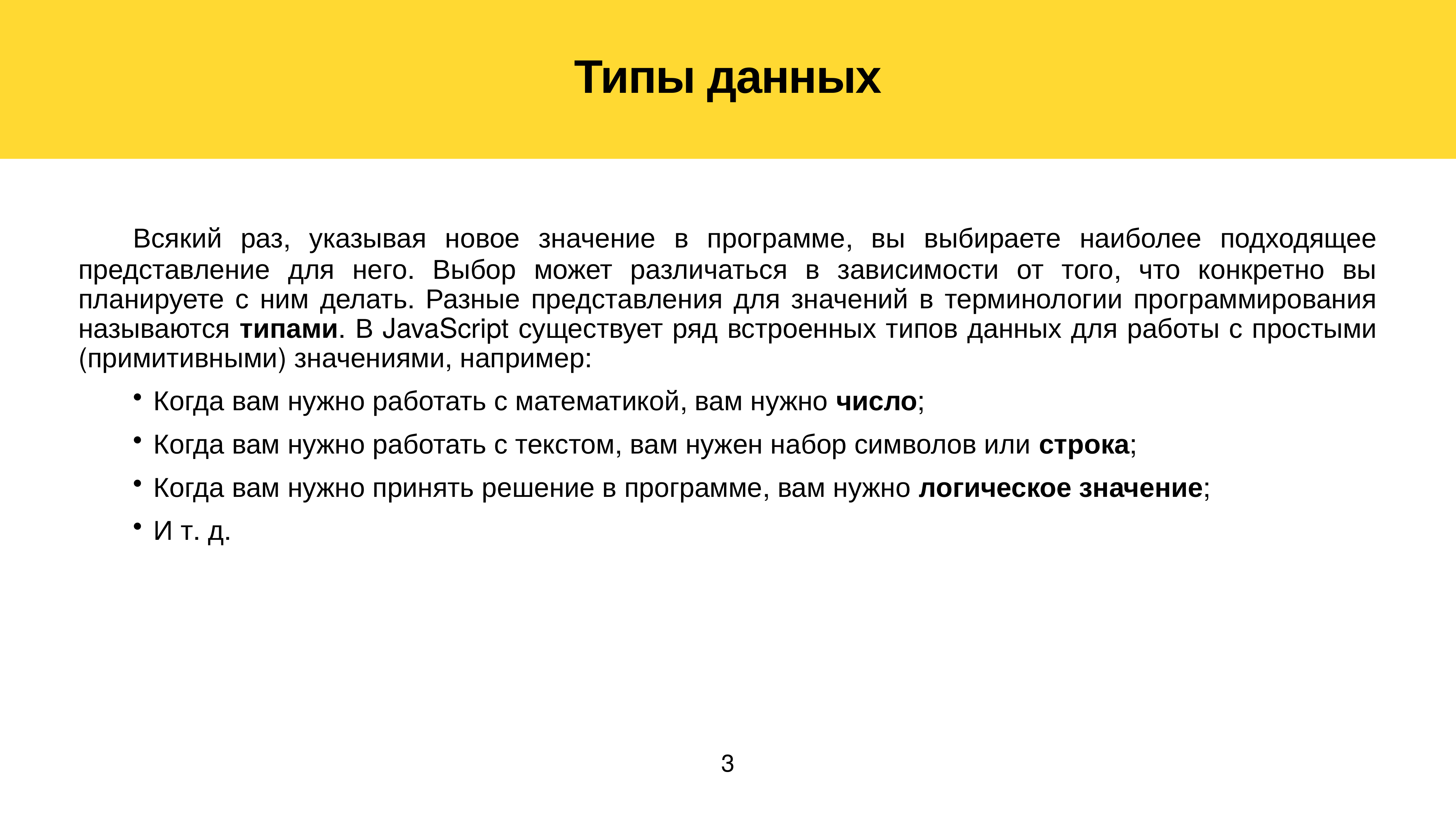

Типы данных
	Всякий раз, указывая новое значение в программе, вы выбираете наиболее подходящее представление для него. Выбор может различаться в зависимости от того, что конкретно вы планируете с ним делать. Разные представления для значений в терминологии программирования называются типами. В JavaScript существует ряд встроенных типов данных для работы с простыми (примитивными) значениями, например:
Когда вам нужно работать с математикой, вам нужно число;
Когда вам нужно работать с текстом, вам нужен набор символов или строка;
Когда вам нужно принять решение в программе, вам нужно логическое значение;
И т. д.
3